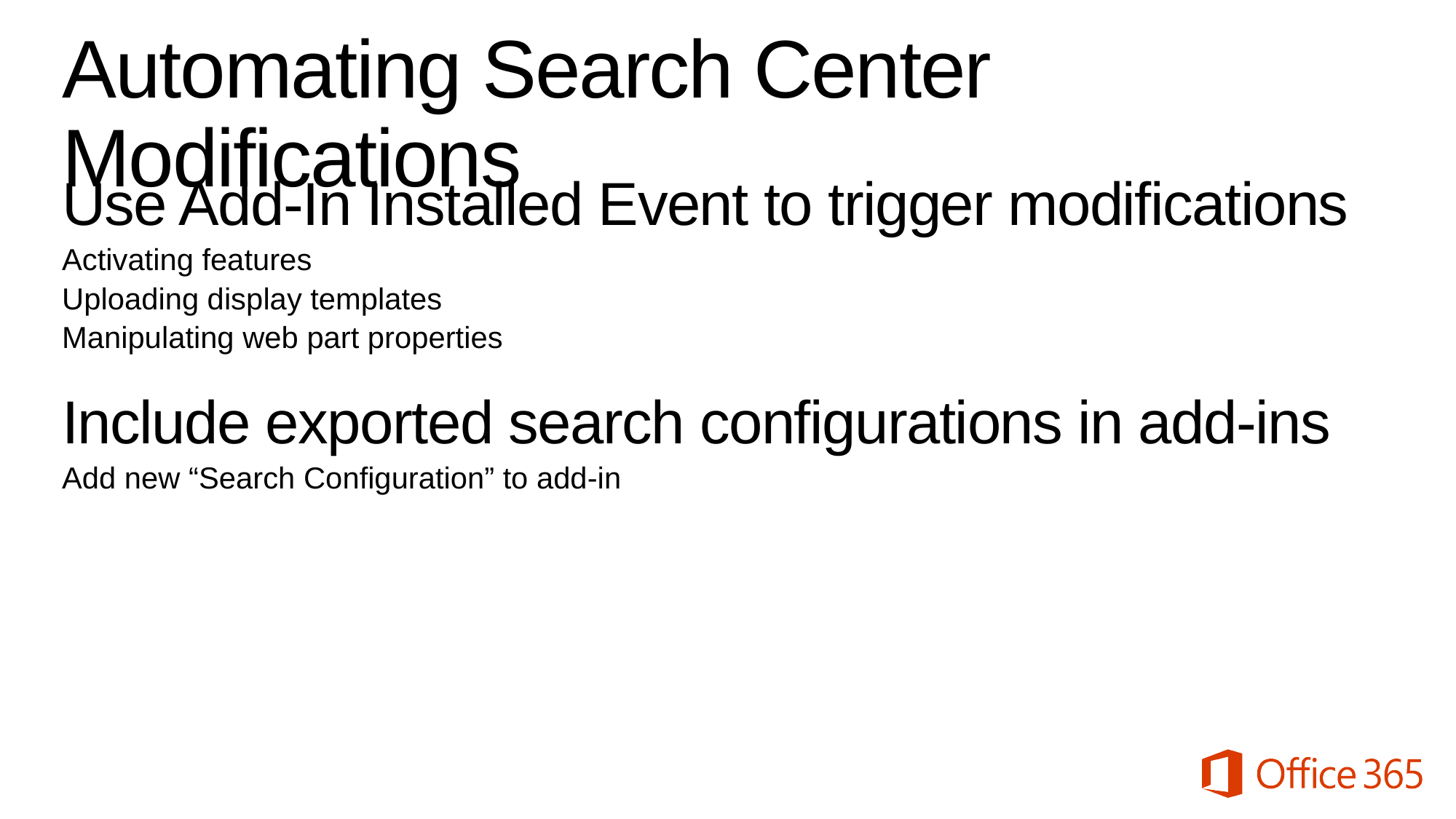

# Automating Search Center Modifications
Use Add-In Installed Event to trigger modifications
Activating features
Uploading display templates
Manipulating web part properties
Include exported search configurations in add-ins
Add new “Search Configuration” to add-in